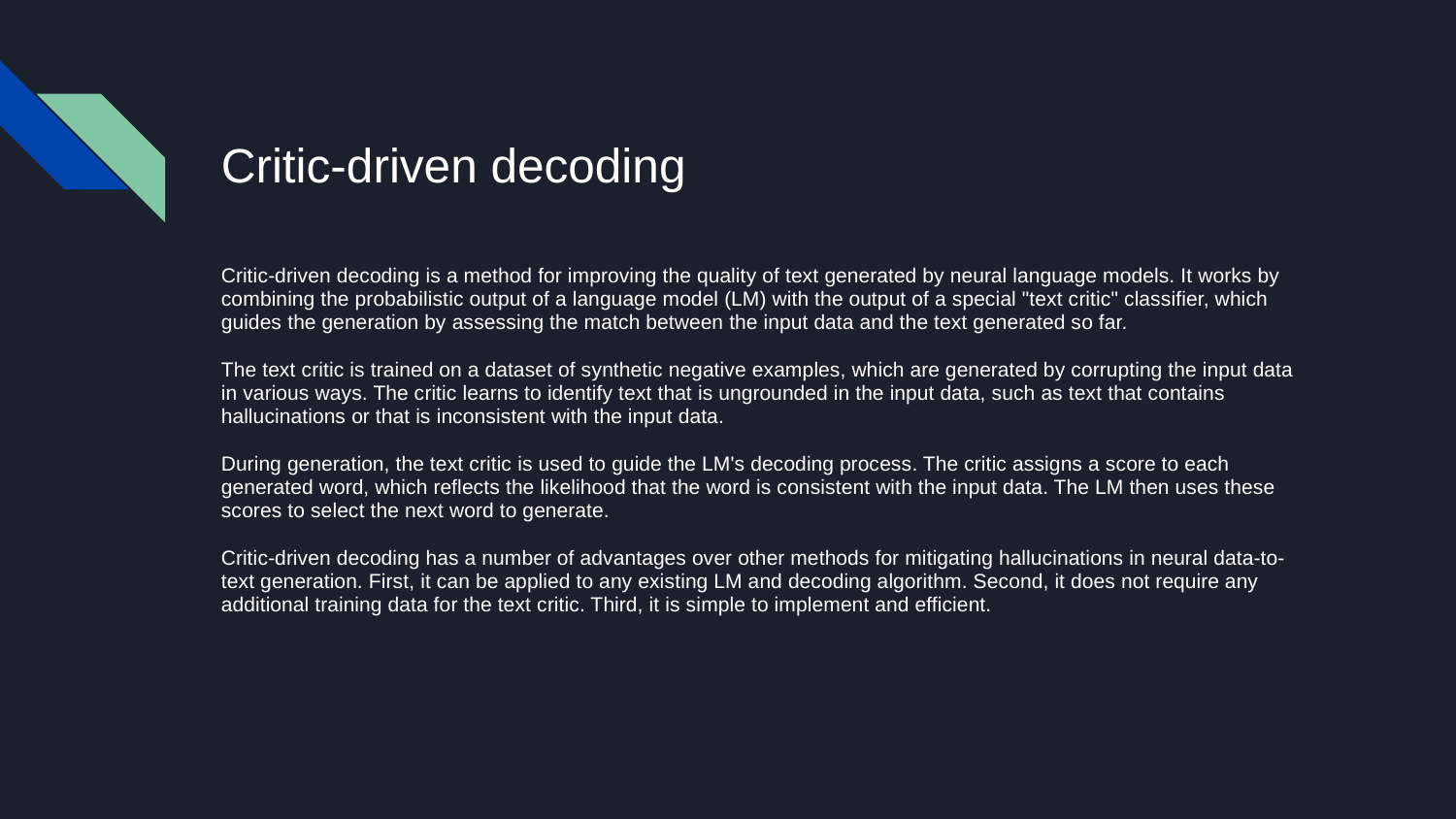

# Critic-driven decoding

Critic-driven decoding is a method for improving the quality of text generated by neural language models. It works by combining the probabilistic output of a language model (LM) with the output of a special "text critic" classifier, which guides the generation by assessing the match between the input data and the text generated so far.
The text critic is trained on a dataset of synthetic negative examples, which are generated by corrupting the input data in various ways. The critic learns to identify text that is ungrounded in the input data, such as text that contains hallucinations or that is inconsistent with the input data.
During generation, the text critic is used to guide the LM's decoding process. The critic assigns a score to each generated word, which reflects the likelihood that the word is consistent with the input data. The LM then uses these scores to select the next word to generate.
Critic-driven decoding has a number of advantages over other methods for mitigating hallucinations in neural data-to-text generation. First, it can be applied to any existing LM and decoding algorithm. Second, it does not require any additional training data for the text critic. Third, it is simple to implement and efficient.